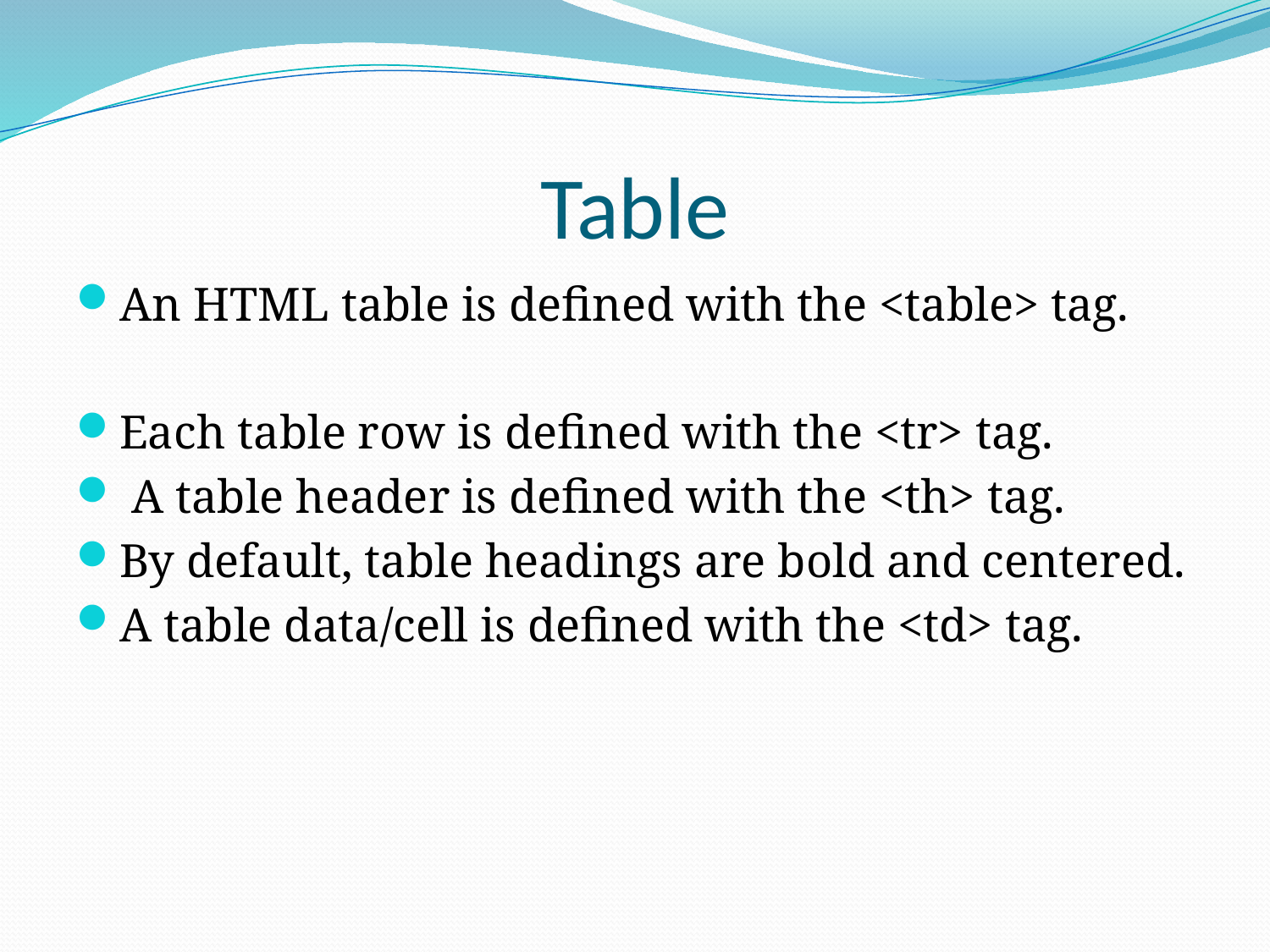

# Table
An HTML table is defined with the <table> tag.

Each table row is defined with the <tr> tag.
 A table header is defined with the <th> tag.
By default, table headings are bold and centered.
A table data/cell is defined with the <td> tag.